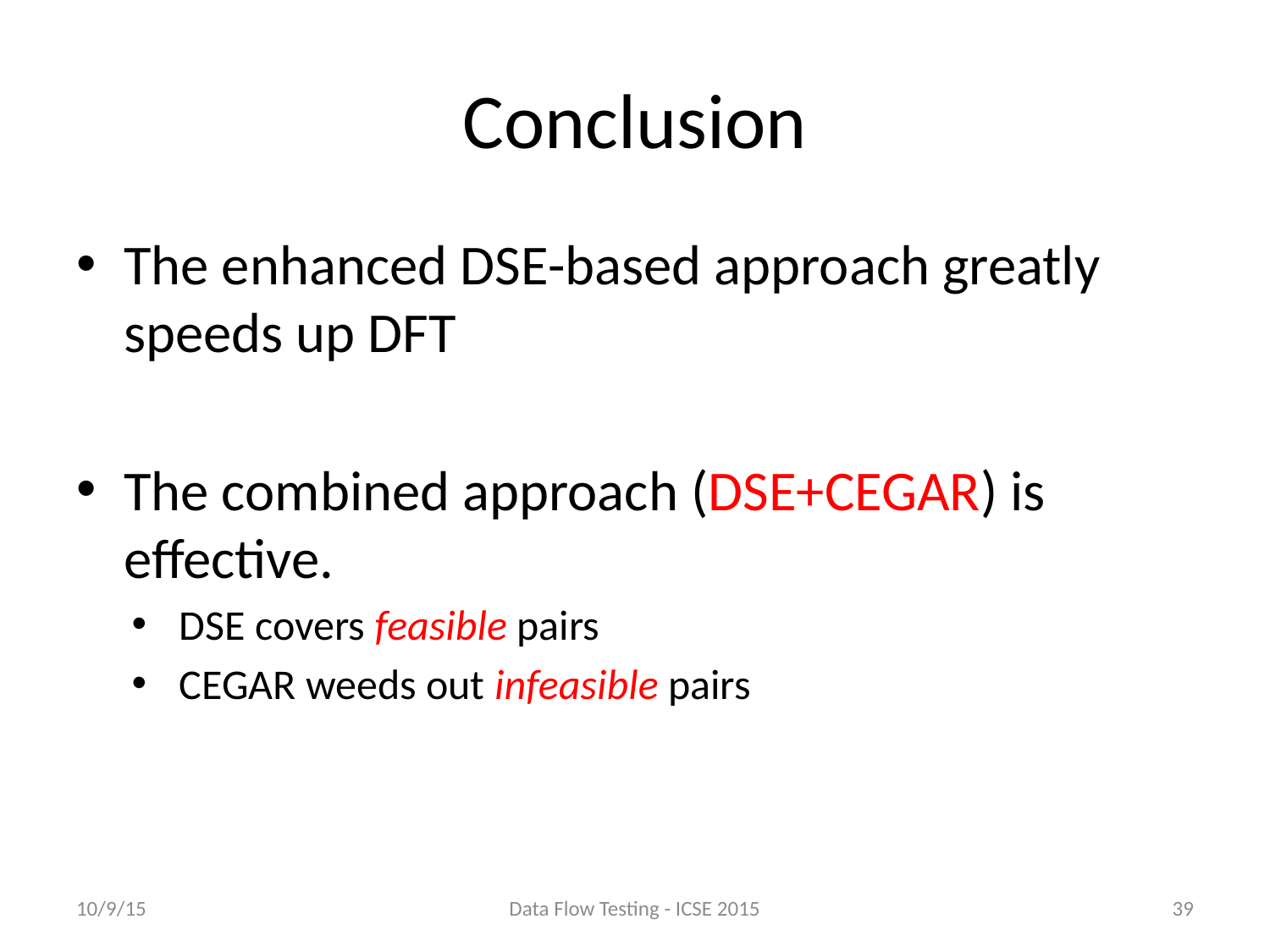

# Conclusion
The enhanced DSE-based approach greatly speeds up DFT

The combined approach (DSE+CEGAR) is effective.
DSE covers feasible pairs
CEGAR weeds out infeasible pairs
10/9/15
Data Flow Testing - ICSE 2015
39